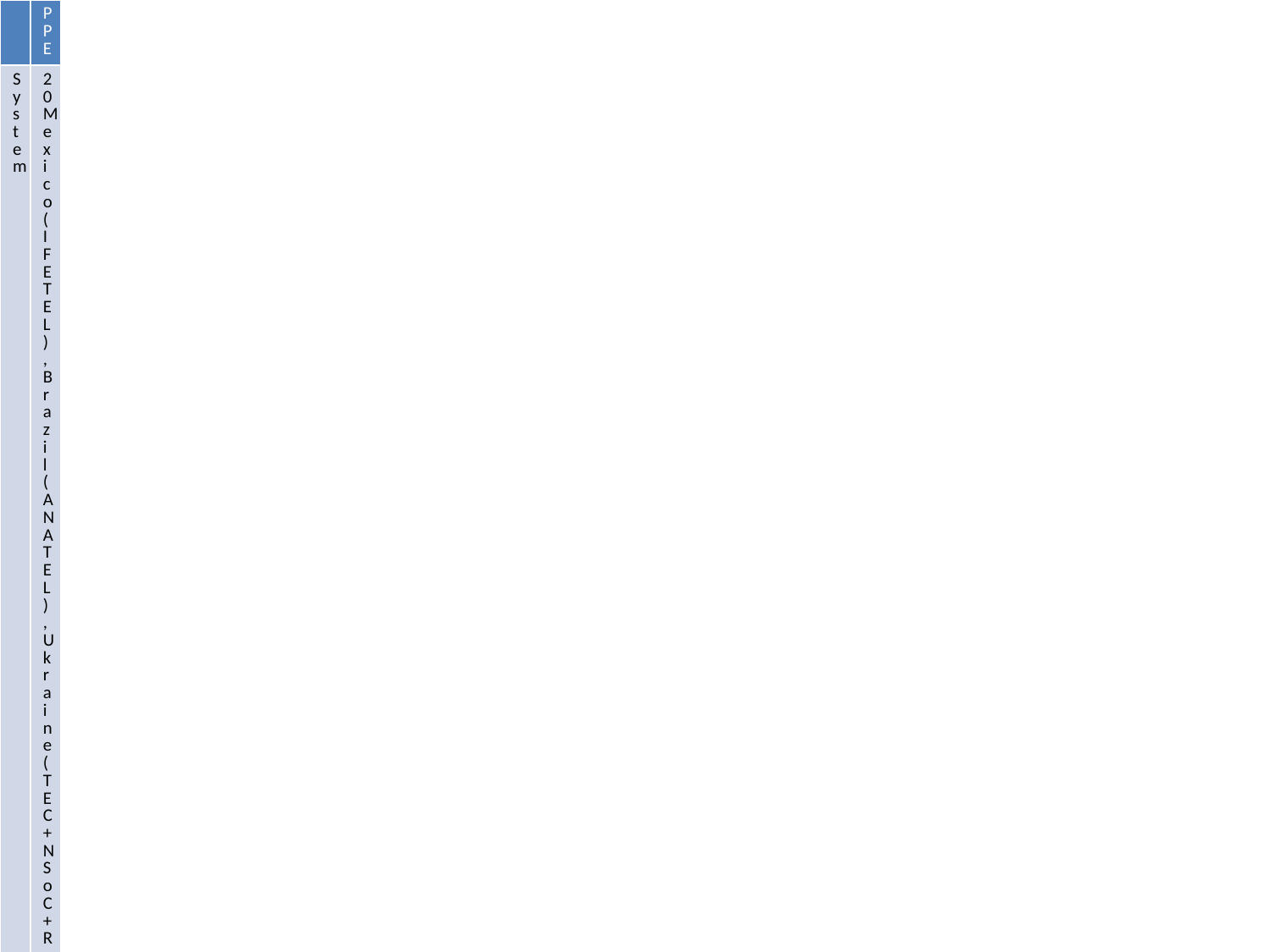

|  | PPE |
| --- | --- |
| System | 20 Mexico(IFETEL),Brazil(ANATEL) ,Ukraine(TEC+NSoC+RoHS) ,Ecuador(ARCOTEL),Nigeria(NCC) ,Morocco(ANRT),Azerbaijan(ARRVITN) ,Argentina(ENACOM),Chile(SUBTEL) ,Uzbekistan(Uzbek),Zambia(ZICTA) ,India(BIS),Serbia(Kvatet) ,Moldova(INSM),South Africa(NRCS) ,Armenia/Belarus/Kazakhstan/Russian/Kyrgyzstan(CU) |
#